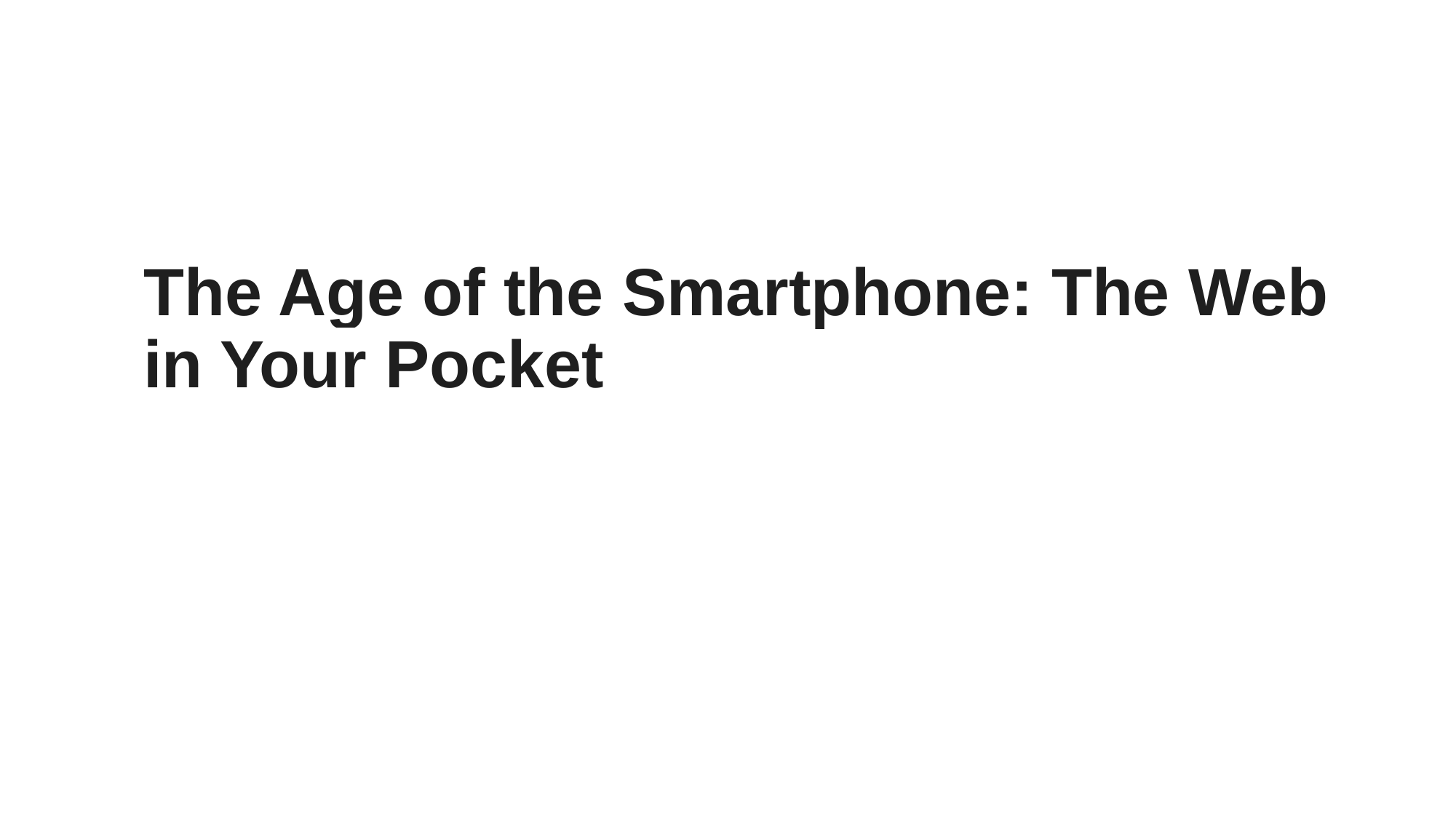

# The Age of the Smartphone: The Web in Your Pocket